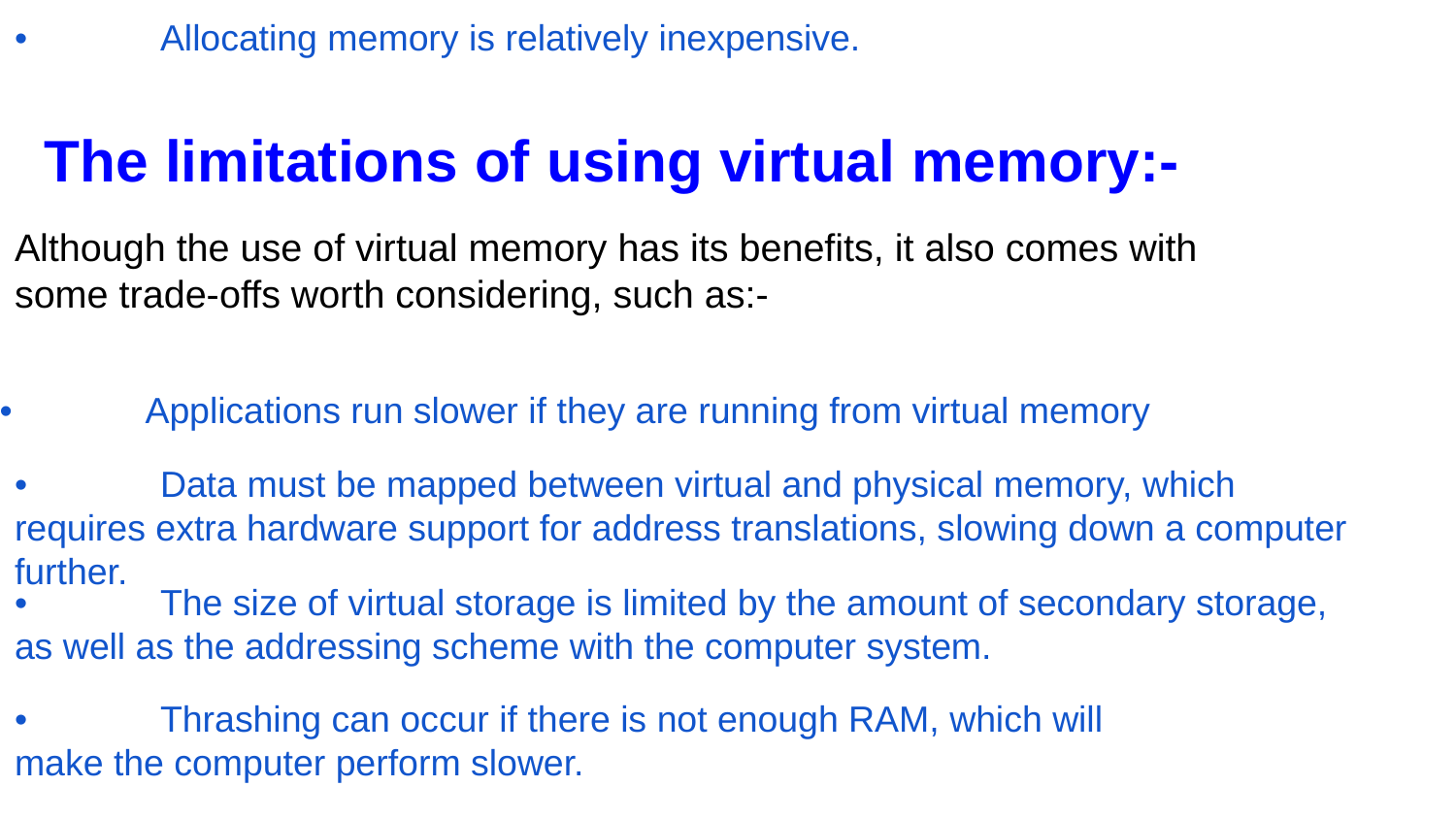

•	Allocating memory is relatively inexpensive.
The limitations of using virtual memory:-
Although the use of virtual memory has its benefits, it also comes with some trade-offs worth considering, such as:-
•	Applications run slower if they are running from virtual memory
•	Data must be mapped between virtual and physical memory, which requires extra hardware support for address translations, slowing down a computer further.
•	The size of virtual storage is limited by the amount of secondary storage, as well as the addressing scheme with the computer system.
•	Thrashing can occur if there is not enough RAM, which will make the computer perform slower.